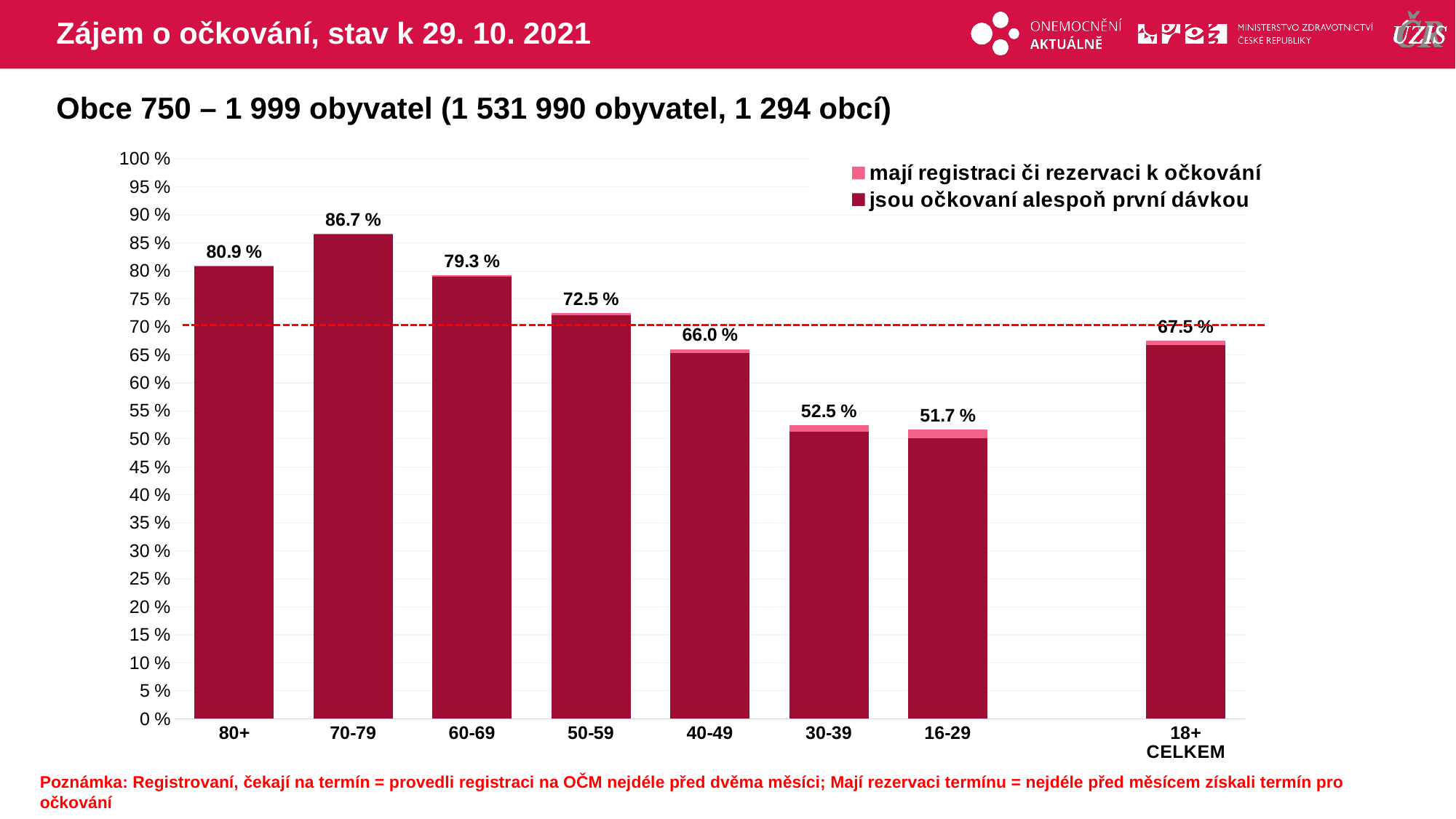

# Zájem o očkování, stav k 29. 10. 2021
Obce 750 – 1 999 obyvatel (1 531 990 obyvatel, 1 294 obcí)

### Chart

| Category | mají registraci či rezervaci k očkování | jsou očkovaní alespoň první dávkou |
|---|---|---|
| 80+ | 80.88155 | 80.7402442 |
| 70-79 | 86.68329 | 86.5175482 |
| 60-69 | 79.28117 | 79.0394029 |
| 50-59 | 72.52381 | 72.0527613 |
| 40-49 | 66.0325 | 65.3200601 |
| 30-39 | 52.4876 | 51.325992 |
| 16-29 | 51.68777 | 50.087164 |
|  | None | None |
| 18+ CELKEM | 67.50854 | 66.7973366 |
Poznámka: Registrovaní, čekají na termín = provedli registraci na OČM nejdéle před dvěma měsíci; Mají rezervaci termínu = nejdéle před měsícem získali termín pro očkování